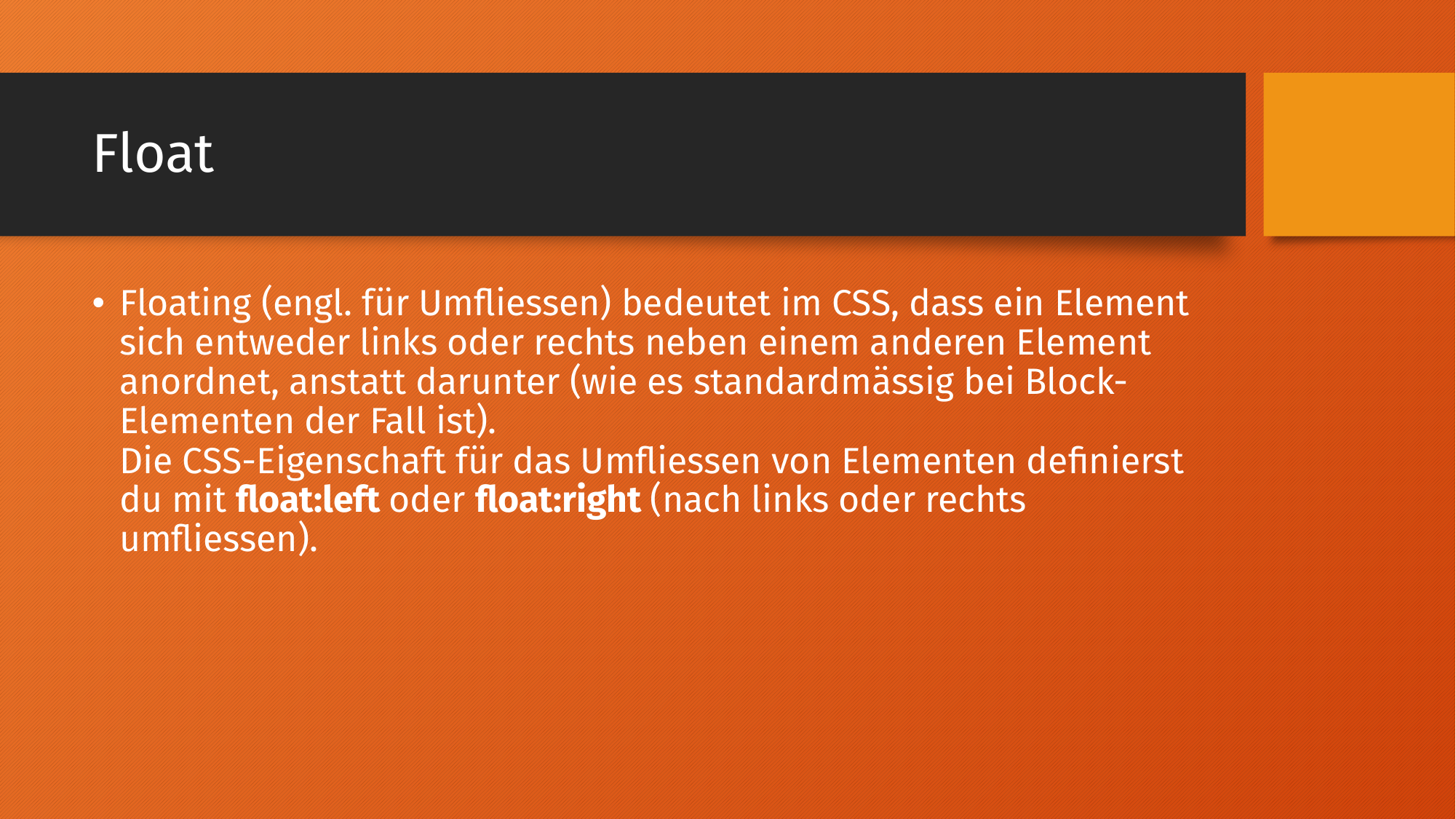

# Float
Floating (engl. für Umfliessen) bedeutet im CSS, dass ein Element sich entweder links oder rechts neben einem anderen Element anordnet, anstatt darunter (wie es standardmässig bei Block-Elementen der Fall ist).
Die CSS-Eigenschaft für das Umfliessen von Elementen definierst du mit float:left oder float:right (nach links oder rechts umfliessen).